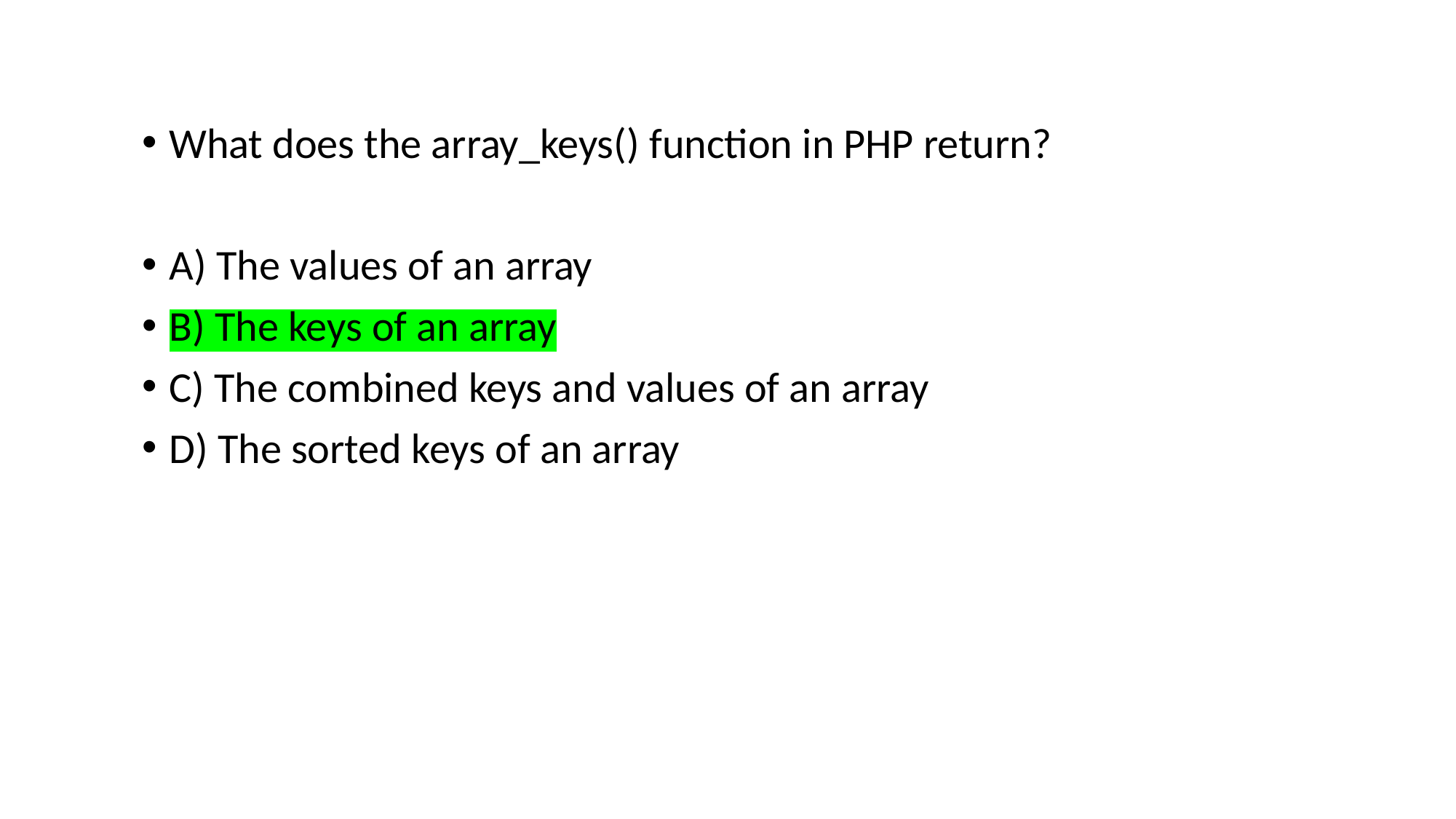

What does the array_keys() function in PHP return?

A) The values of an array
B) The keys of an array
C) The combined keys and values of an array
D) The sorted keys of an array